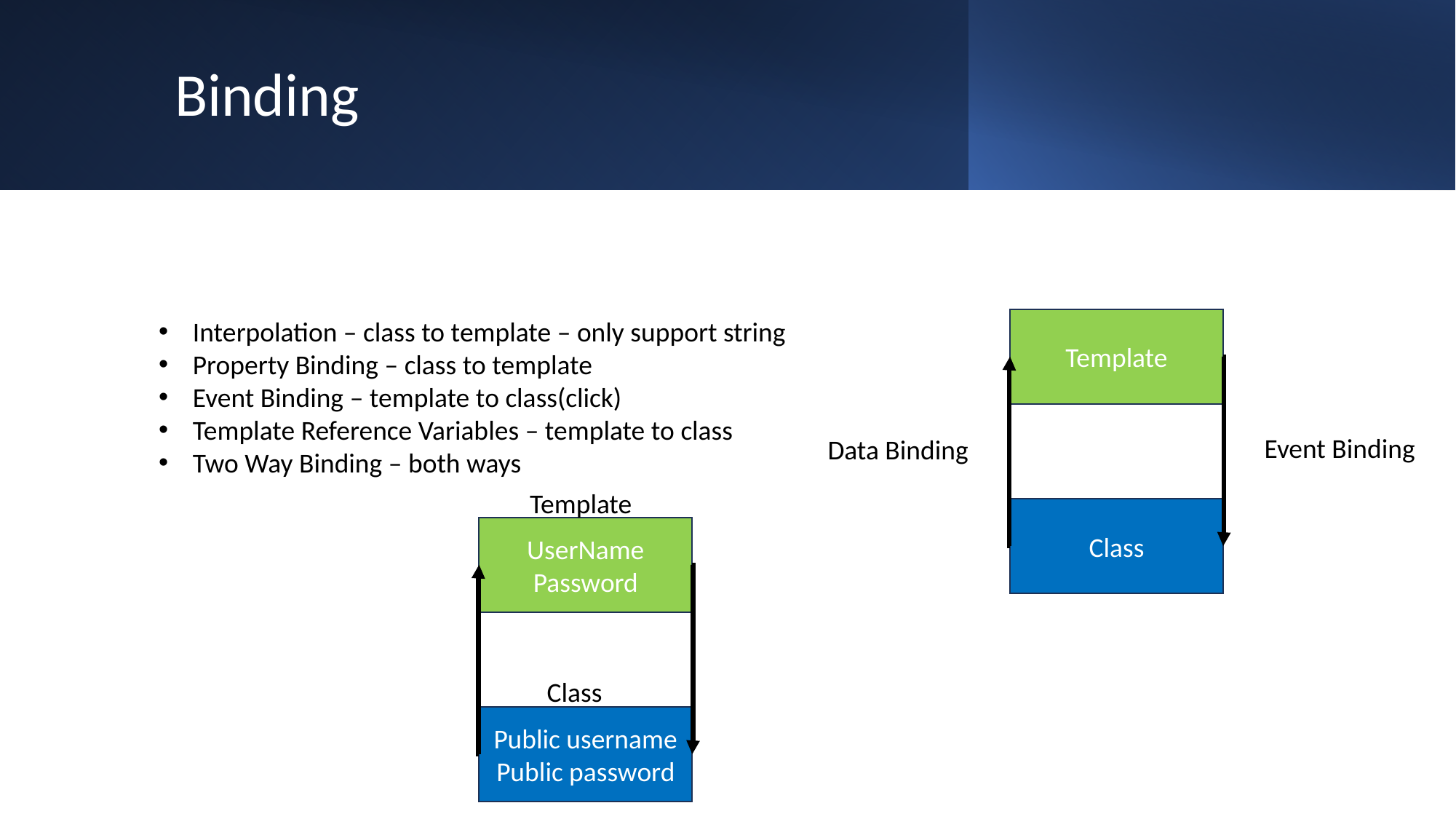

# Binding
Interpolation – class to template – only support string
Property Binding – class to template
Event Binding – template to class(click)
Template Reference Variables – template to class
Two Way Binding – both ways
Template
Event Binding
Data Binding
Template
Class
UserName
Password
Class
Public username
Public password